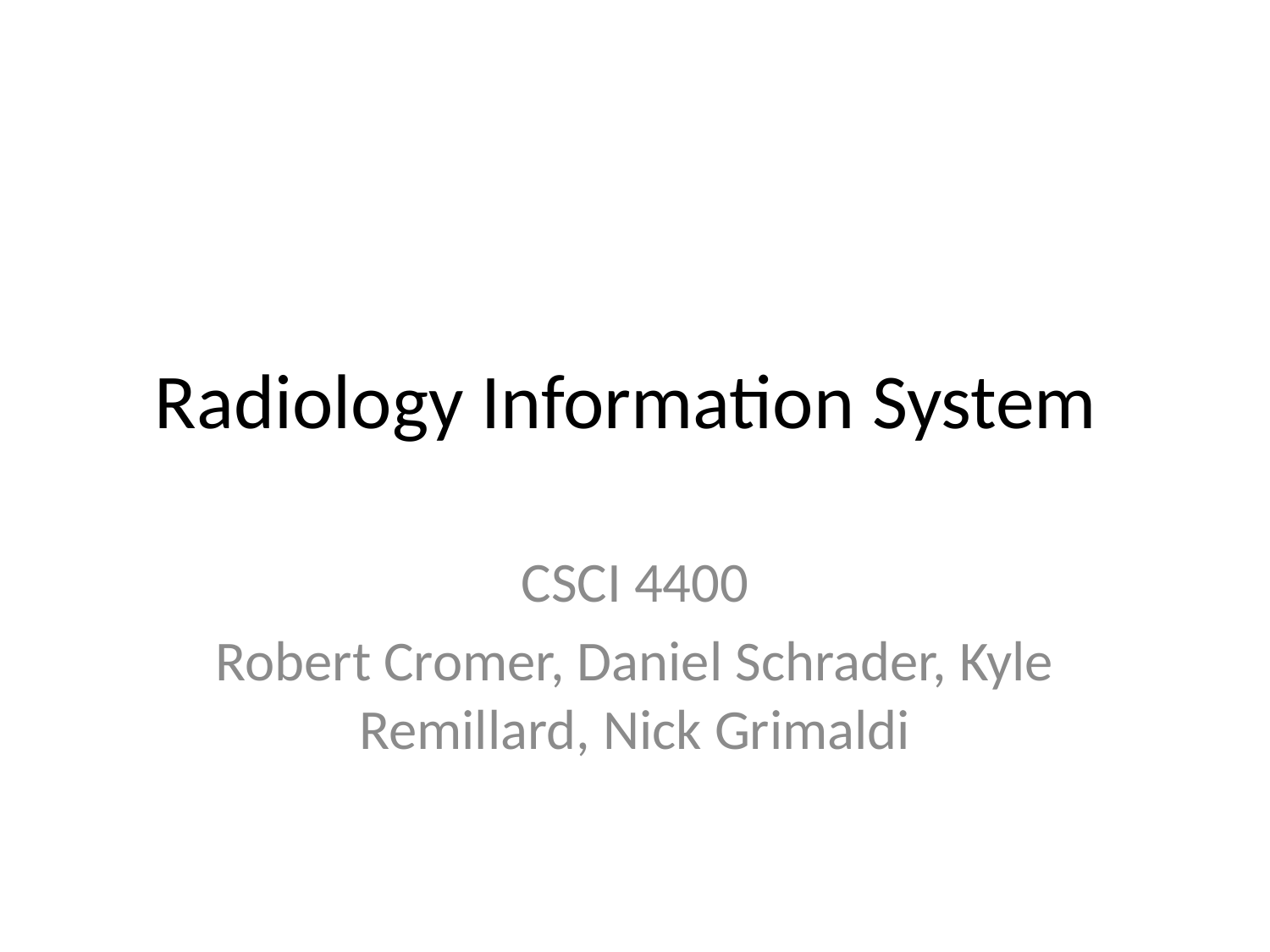

# Radiology Information System
CSCI 4400
Robert Cromer, Daniel Schrader, Kyle Remillard, Nick Grimaldi